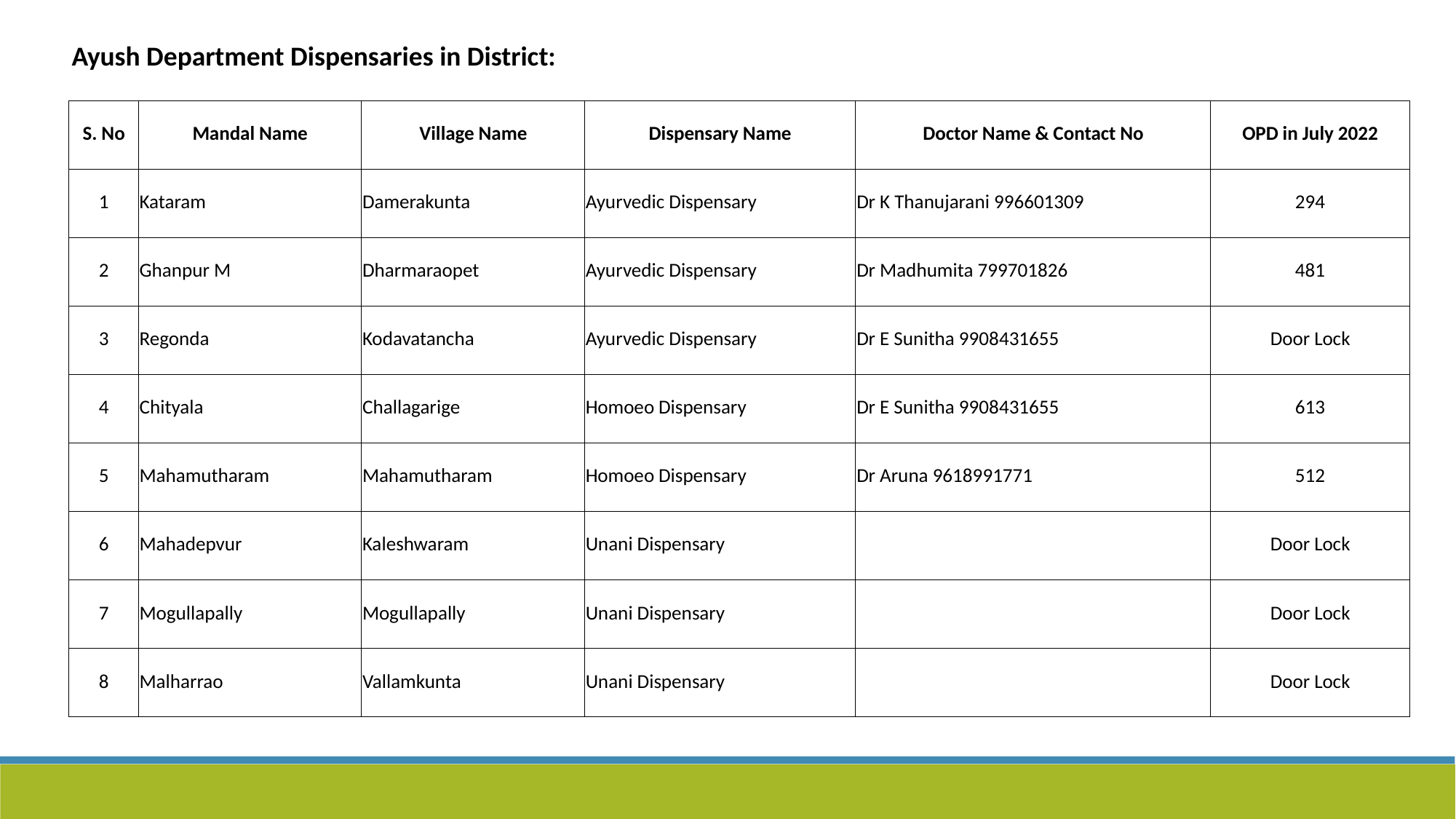

Ayush Department Dispensaries in District:
| S. No | Mandal Name | Village Name | Dispensary Name | Doctor Name & Contact No | OPD in July 2022 |
| --- | --- | --- | --- | --- | --- |
| 1 | Kataram | Damerakunta | Ayurvedic Dispensary | Dr K Thanujarani 996601309 | 294 |
| 2 | Ghanpur M | Dharmaraopet | Ayurvedic Dispensary | Dr Madhumita 799701826 | 481 |
| 3 | Regonda | Kodavatancha | Ayurvedic Dispensary | Dr E Sunitha 9908431655 | Door Lock |
| 4 | Chityala | Challagarige | Homoeo Dispensary | Dr E Sunitha 9908431655 | 613 |
| 5 | Mahamutharam | Mahamutharam | Homoeo Dispensary | Dr Aruna 9618991771 | 512 |
| 6 | Mahadepvur | Kaleshwaram | Unani Dispensary |  | Door Lock |
| 7 | Mogullapally | Mogullapally | Unani Dispensary |  | Door Lock |
| 8 | Malharrao | Vallamkunta | Unani Dispensary |  | Door Lock |